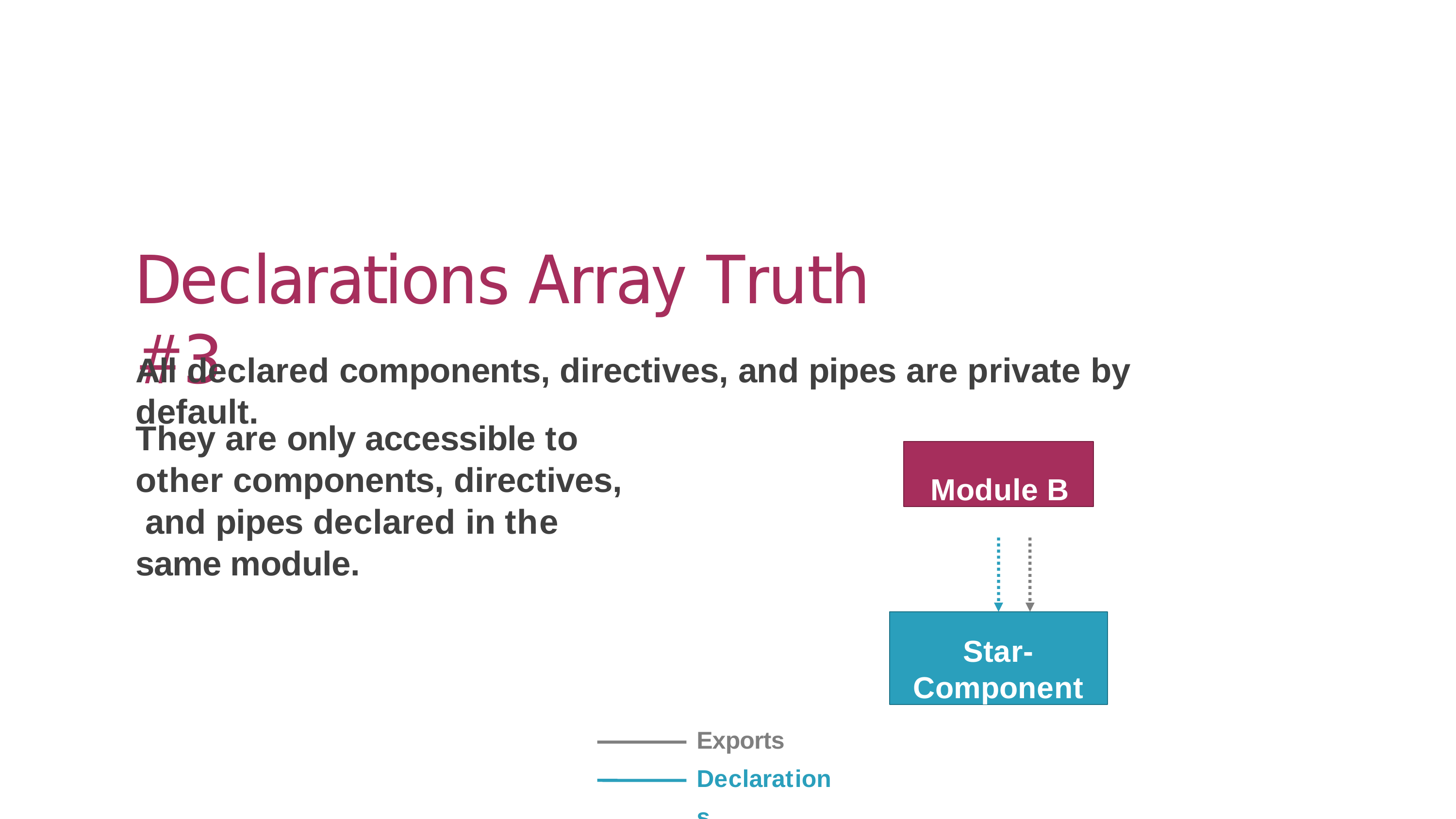

# Declarations Array Truth #3
All declared components, directives, and pipes are private by default.
They are only accessible to  other components, directives,  and pipes declared in the  same module.
Module B

Star-  Component
Exports  Declarations

18